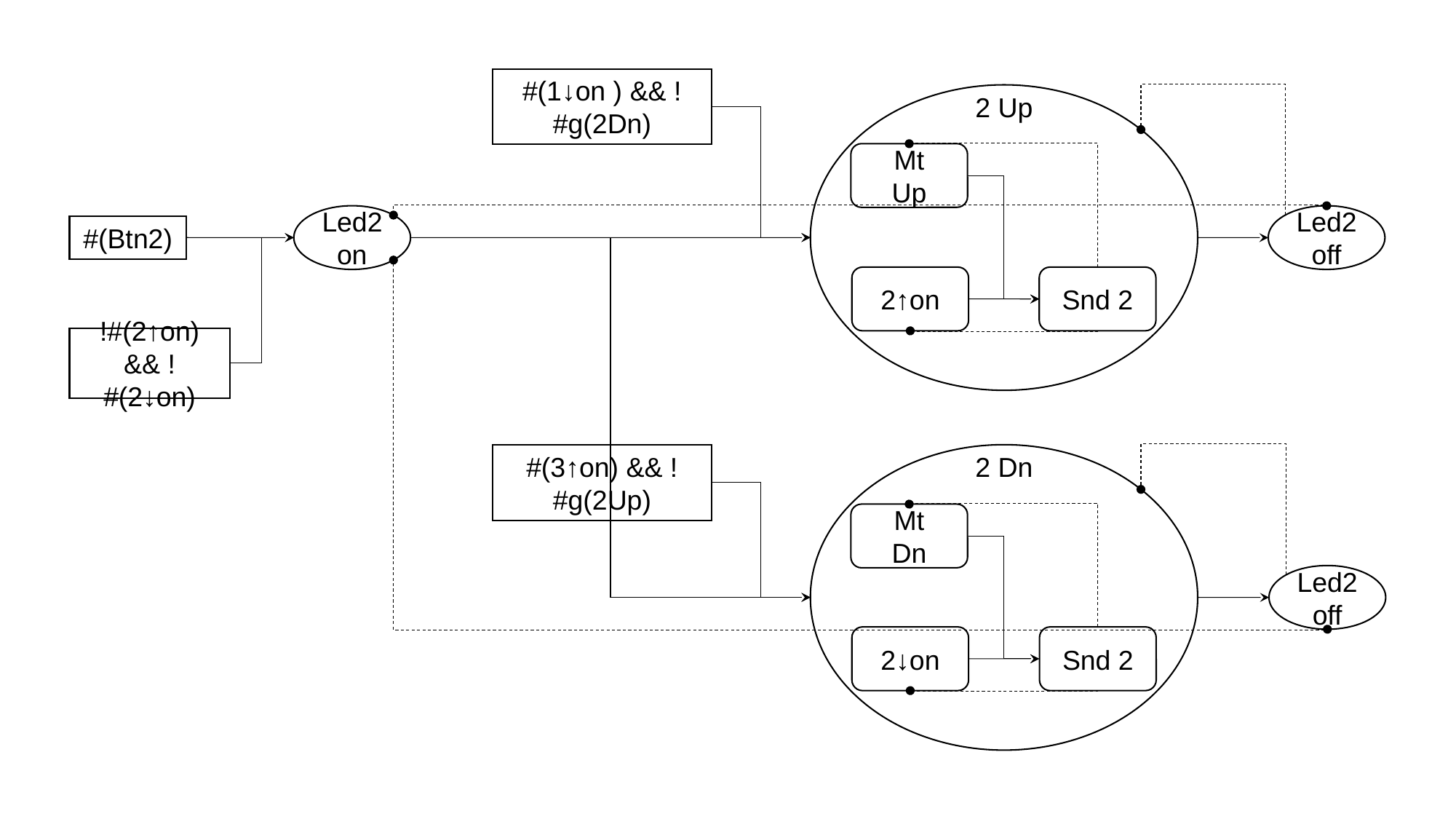

#(1↓on ) && !#g(2Dn)
2 Up

Mt
Up
Led2 on
Led2 off
#(Btn2)
2↑on
Snd 2
!#(2↑on) && !#(2↓on)
2 Dn

#(3↑on) && !#g(2Up)
Mt
Dn
Led2 off
2↓on
Snd 2